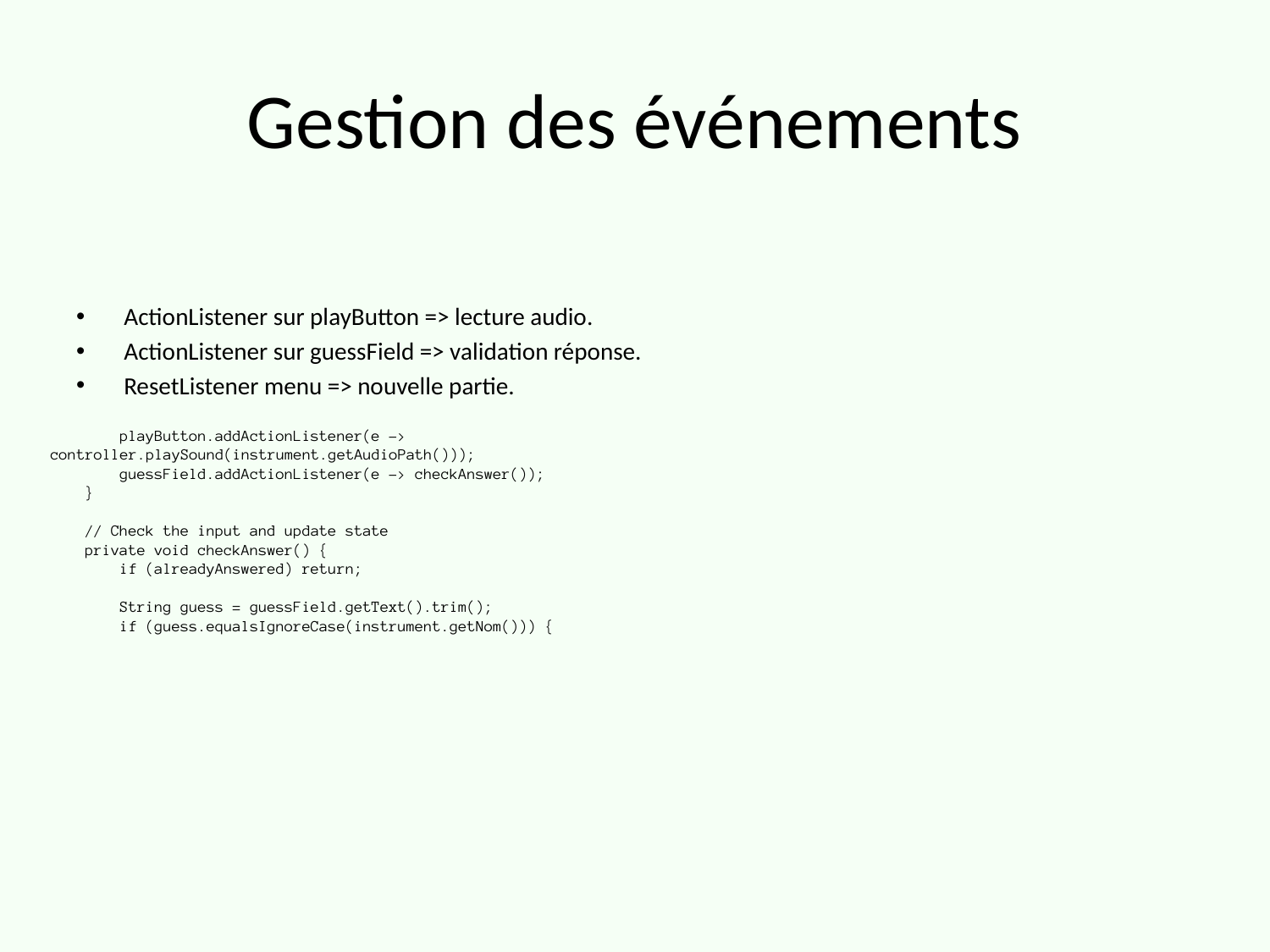

# Gestion des événements

ActionListener sur playButton => lecture audio.
ActionListener sur guessField => validation réponse.
ResetListener menu => nouvelle partie.
        playButton.addActionListener(e -> controller.playSound(instrument.getAudioPath()));
        guessField.addActionListener(e -> checkAnswer());
    }

    // Check the input and update state
    private void checkAnswer() {
        if (alreadyAnswered) return;

        String guess = guessField.getText().trim();
        if (guess.equalsIgnoreCase(instrument.getNom())) {